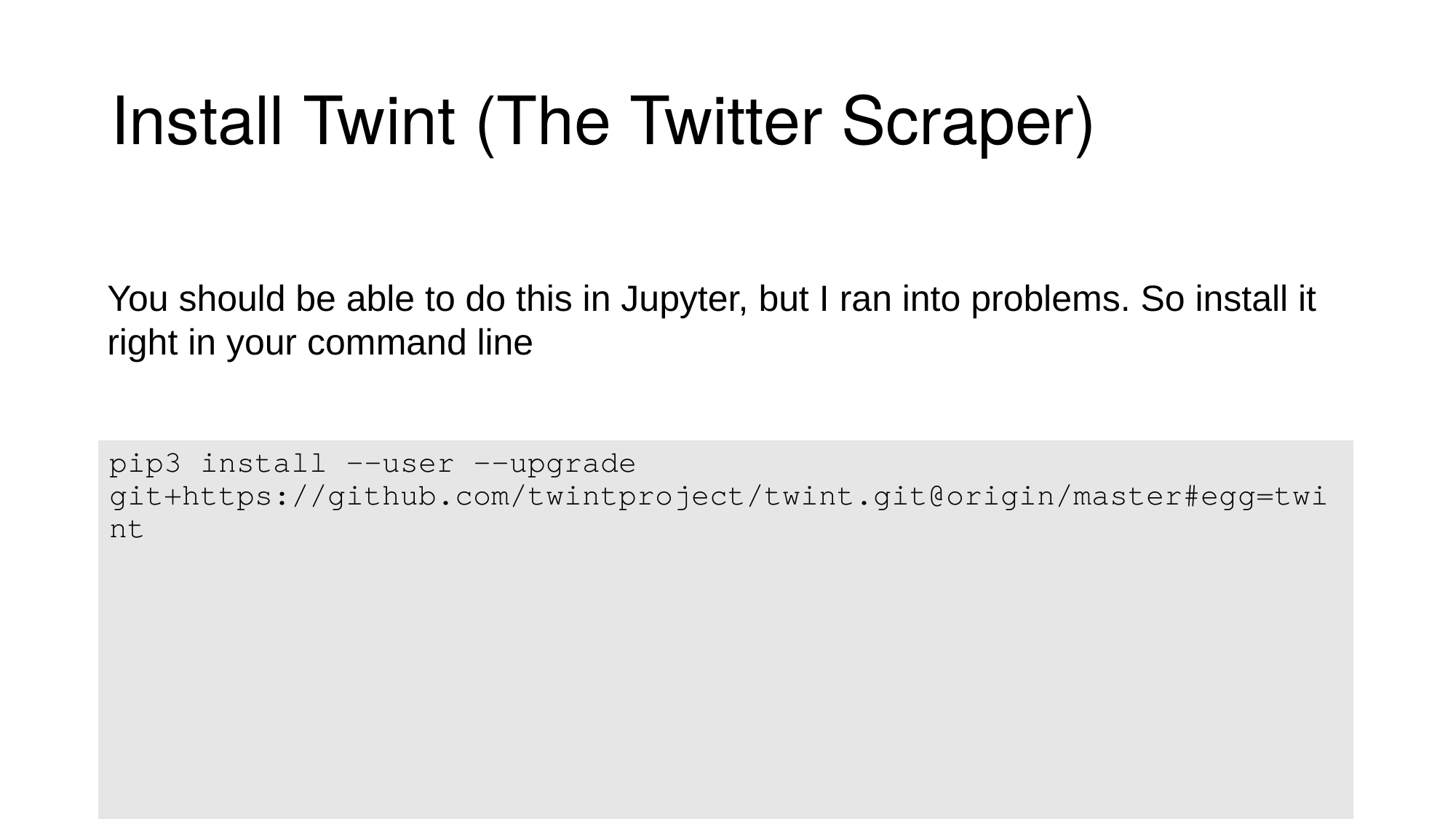

# Install Twint (The Twitter Scraper)
You should be able to do this in Jupyter, but I ran into problems. So install it right in your command line
pip3 install --user --upgrade git+https://github.com/twintproject/twint.git@origin/master#egg=twint